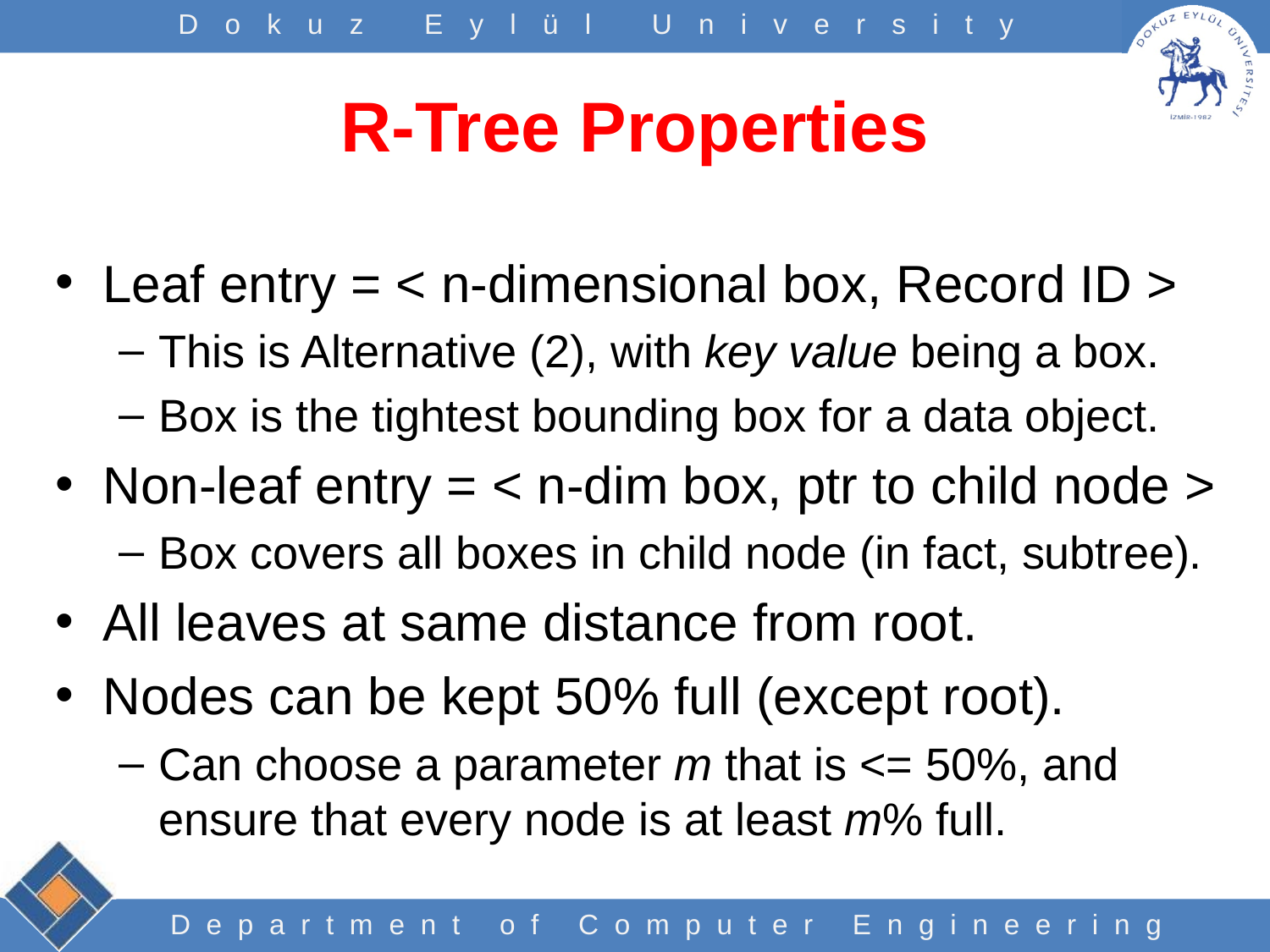

# R-Tree Properties
Leaf entry = < n-dimensional box, Record ID >
This is Alternative (2), with key value being a box.
Box is the tightest bounding box for a data object.
Non-leaf entry = < n-dim box, ptr to child node >
Box covers all boxes in child node (in fact, subtree).
All leaves at same distance from root.
Nodes can be kept 50% full (except root).
Can choose a parameter m that is <= 50%, and ensure that every node is at least m% full.